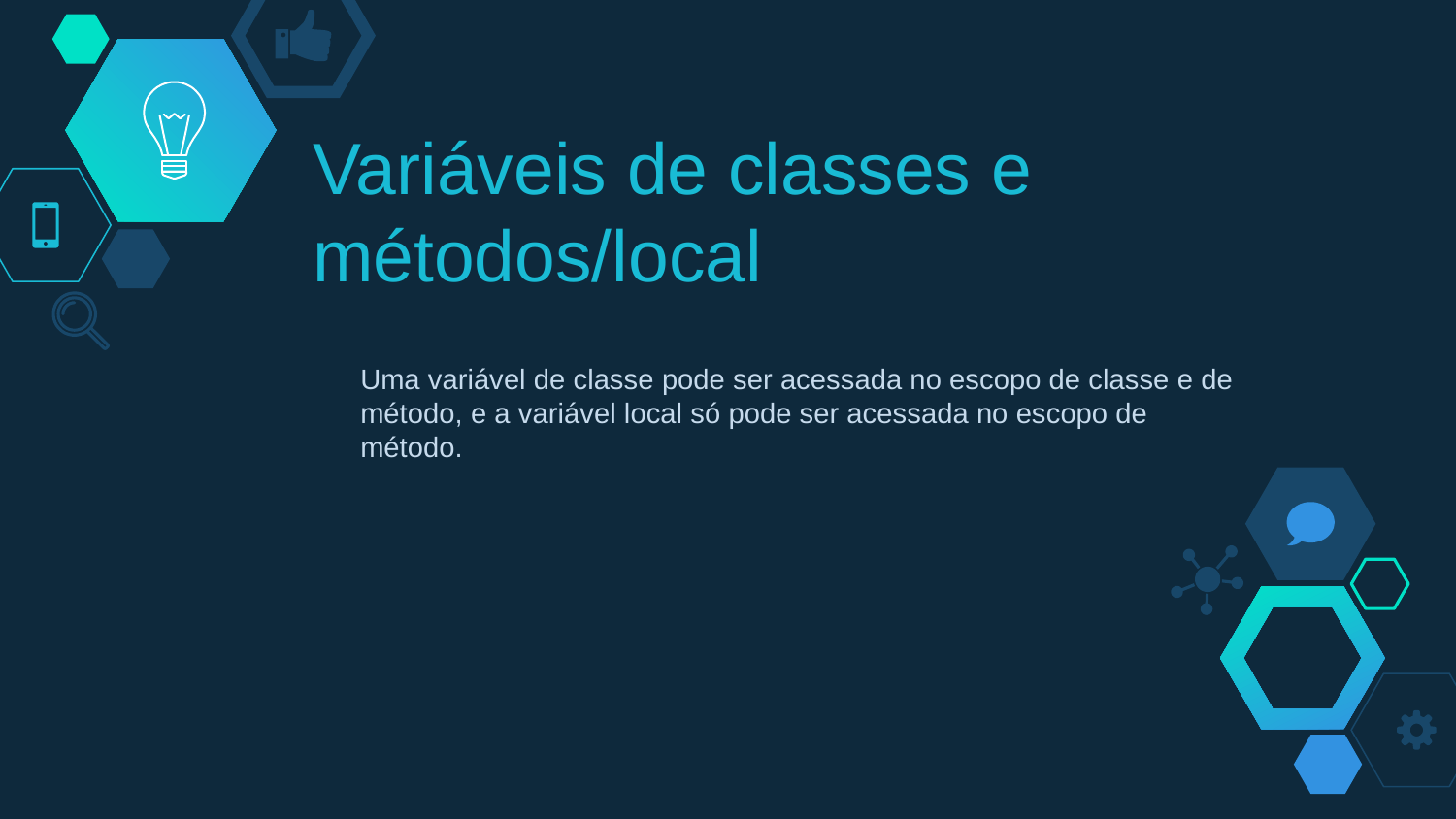

# Variáveis de classes e métodos/local
Uma variável de classe pode ser acessada no escopo de classe e de
método, e a variável local só pode ser acessada no escopo de método.